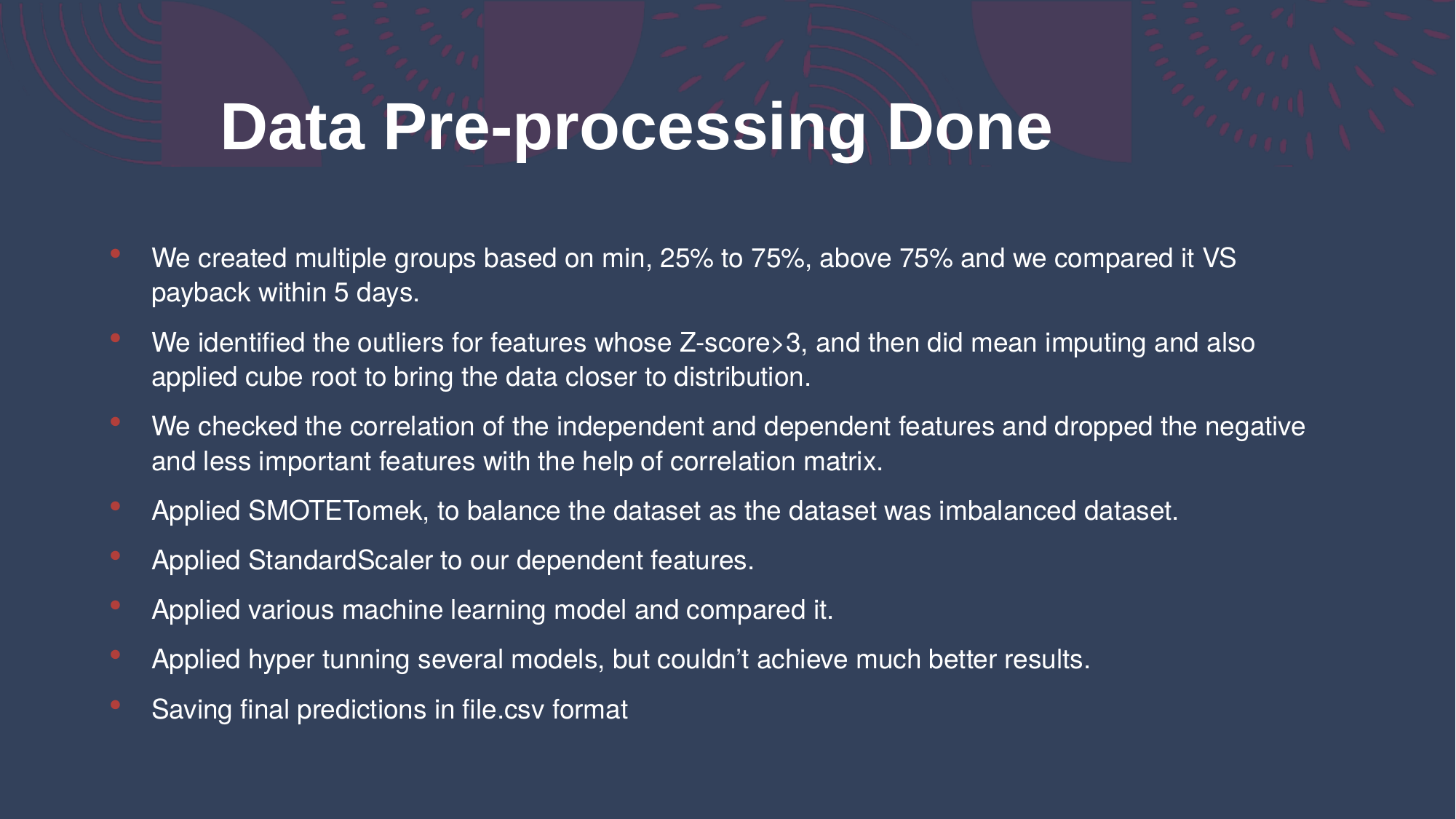

# Data Pre-processing Done
We created multiple groups based on min, 25% to 75%, above 75% and we compared it VS payback within 5 days.
We identified the outliers for features whose Z-score>3, and then did mean imputing and also applied cube root to bring the data closer to distribution.
We checked the correlation of the independent and dependent features and dropped the negative and less important features with the help of correlation matrix.
Applied SMOTETomek, to balance the dataset as the dataset was imbalanced dataset.
Applied StandardScaler to our dependent features.
Applied various machine learning model and compared it.
Applied hyper tunning several models, but couldn’t achieve much better results.
Saving final predictions in file.csv format